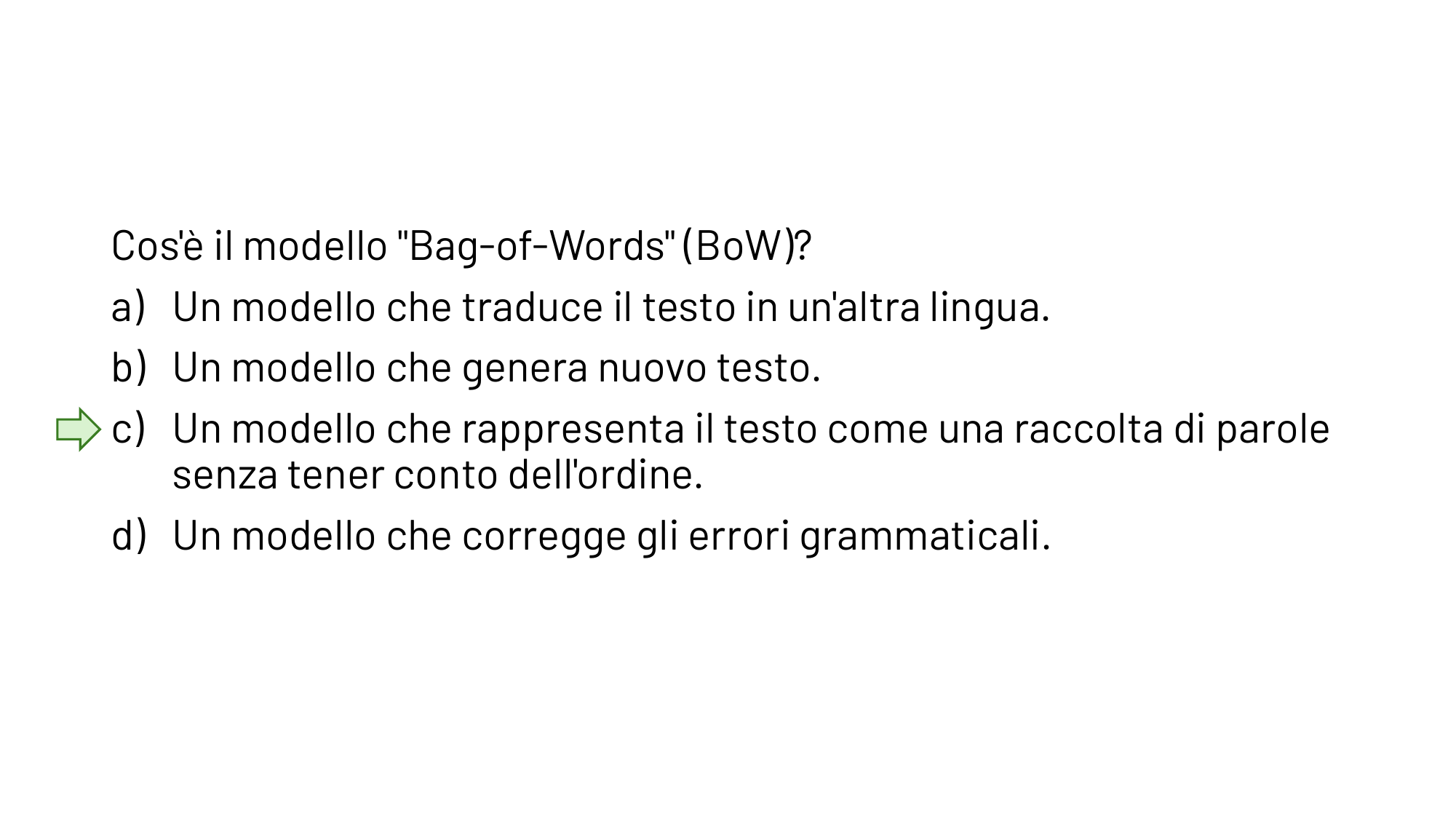

Cos'è il modello "Bag-of-Words" (BoW)?
Un modello che traduce il testo in un'altra lingua.
Un modello che genera nuovo testo.
Un modello che rappresenta il testo come una raccolta di parole senza tener conto dell'ordine.
Un modello che corregge gli errori grammaticali.